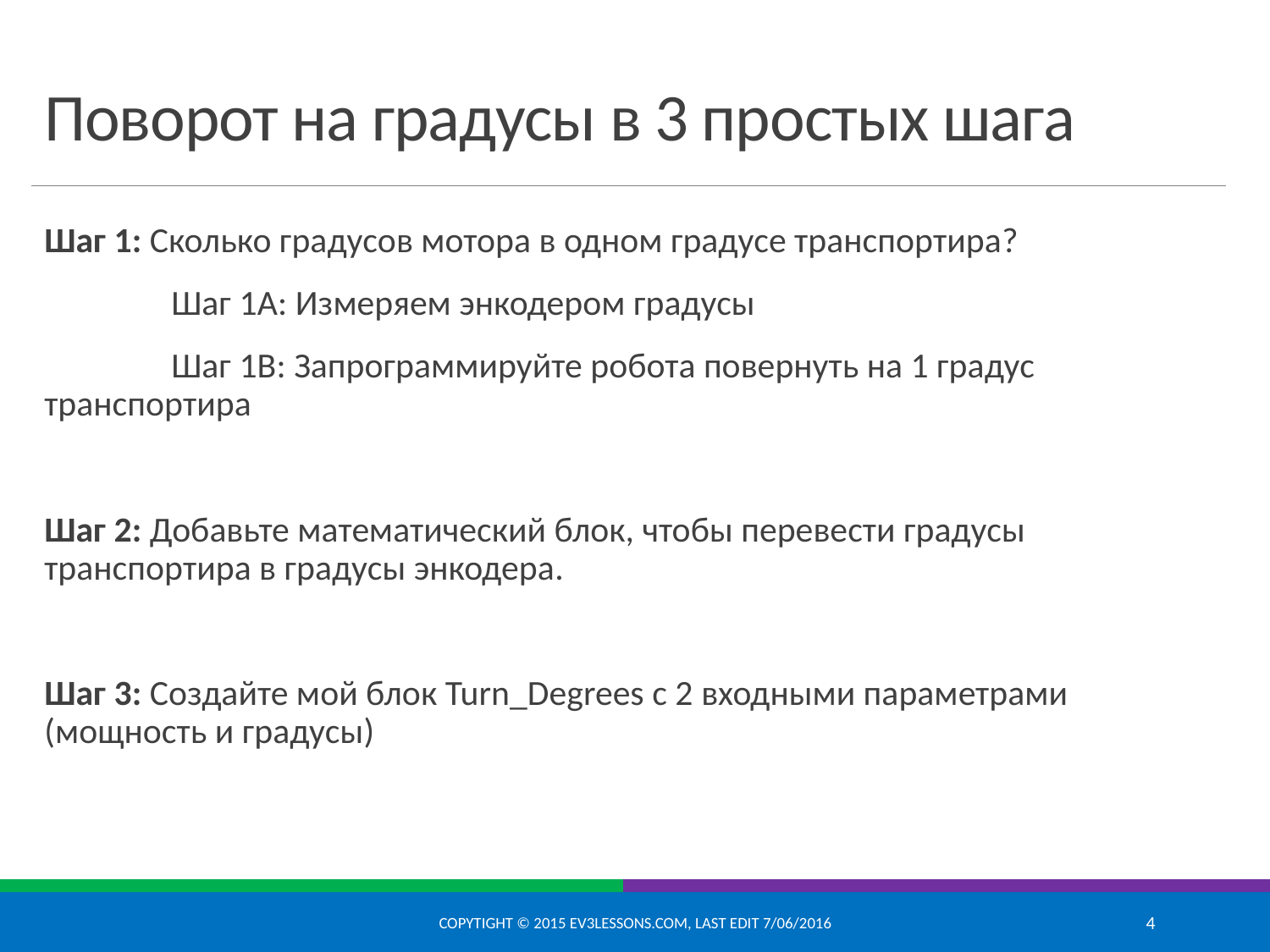

# Поворот на градусы в 3 простых шага
Шаг 1: Сколько градусов мотора в одном градусе транспортира?
	Шаг 1A: Измеряем энкодером градусы
	Шаг 1B: Запрограммируйте робота повернуть на 1 градус транспортира

Шаг 2: Добавьте математический блок, чтобы перевести градусы транспортира в градусы энкодера.

Шаг 3: Создайте мой блок Turn_Degrees с 2 входными параметрами (мощность и градусы)

Copytight © 2015 EV3Lessons.com, Last edit 7/06/2016
4